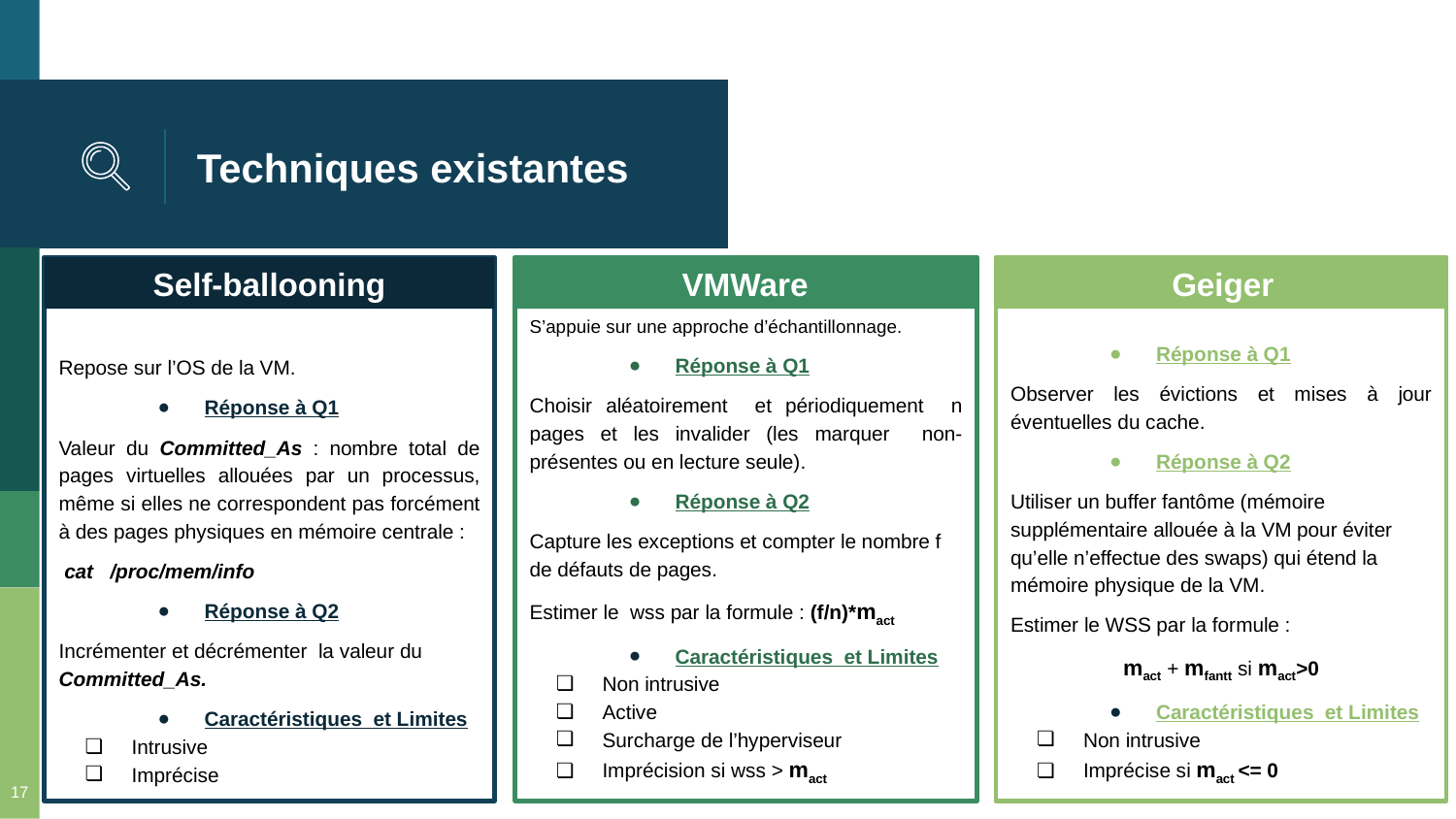

# Techniques existantes

Self-ballooning
VMWare
S’appuie sur une approche d’échantillonnage.
Réponse à Q1
Choisir aléatoirement  et périodiquement  n pages et les invalider (les marquer  non-présentes ou en lecture seule).
Réponse à Q2
Capture les exceptions et compter le nombre f de défauts de pages.
Estimer le  wss par la formule : (f/n)*mact
Caractéristiques  et Limites
Non intrusive
Active
Surcharge de l’hyperviseur
Imprécision si wss > mact
Geiger
Repose sur l’OS de la VM.
Réponse à Q1
Valeur du Committed_As : nombre total de pages virtuelles allouées par un processus, même si elles ne correspondent pas forcément à des pages physiques en mémoire centrale :
 cat   /proc/mem/info
Réponse à Q2
Incrémenter et décrémenter  la valeur du Committed_As.
Caractéristiques  et Limites
Intrusive
Imprécise
Réponse à Q1
Observer les évictions et mises à jour éventuelles du cache.
Réponse à Q2
Utiliser un buffer fantôme (mémoire supplémentaire allouée à la VM pour éviter qu’elle n’effectue des swaps) qui étend la mémoire physique de la VM.
Estimer le WSS par la formule :
mact + mfantt si mact>0
Caractéristiques  et Limites
Non intrusive
Imprécise si mact <= 0
17